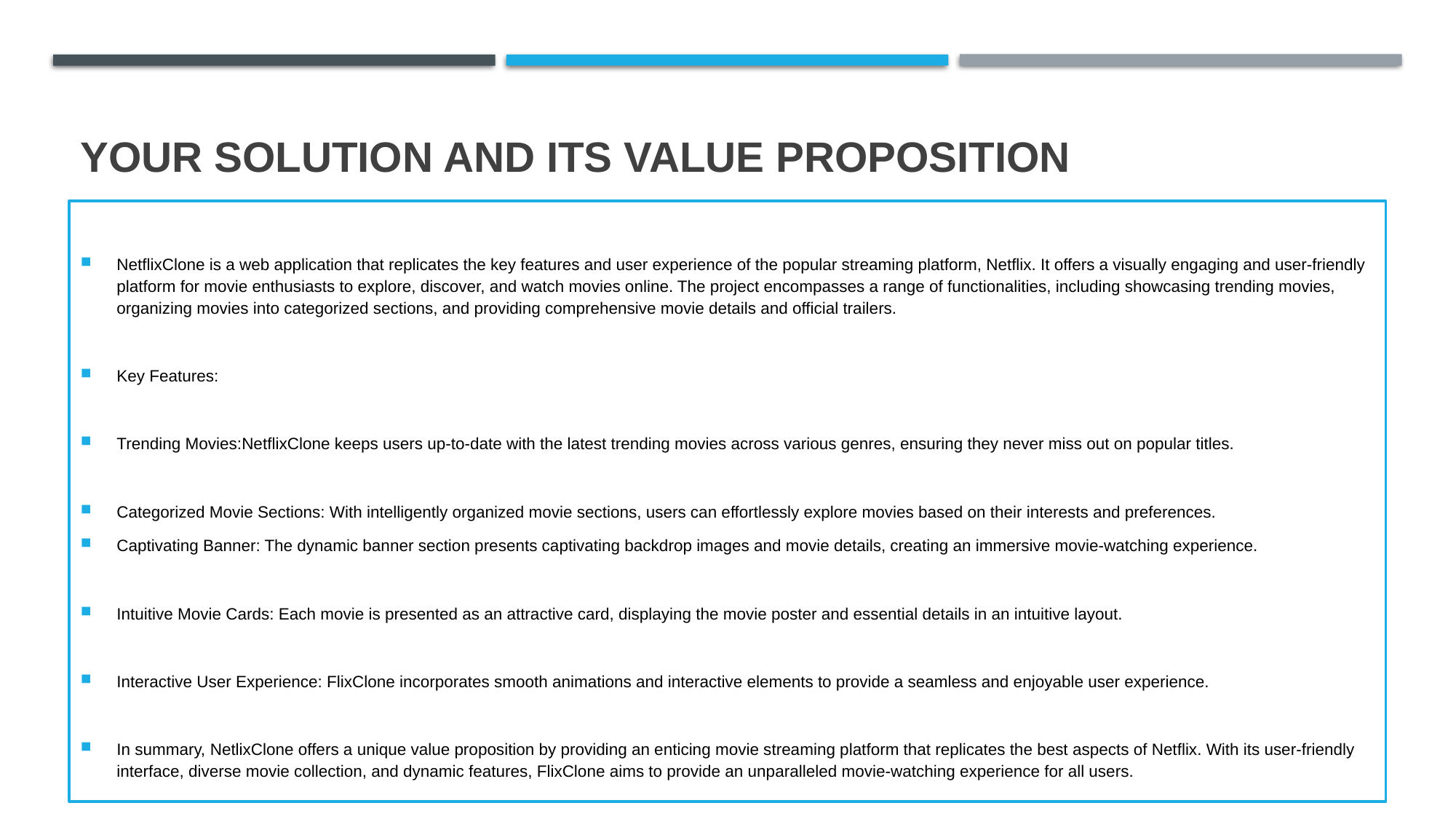

# YOUR SOLUTION AND ITS VALUE PROPOSITION

NetflixClone is a web application that replicates the key features and user experience of the popular streaming platform, Netflix. It offers a visually engaging and user-friendly platform for movie enthusiasts to explore, discover, and watch movies online. The project encompasses a range of functionalities, including showcasing trending movies, organizing movies into categorized sections, and providing comprehensive movie details and official trailers.

Key Features:

Trending Movies:NetflixClone keeps users up-to-date with the latest trending movies across various genres, ensuring they never miss out on popular titles.

Categorized Movie Sections: With intelligently organized movie sections, users can effortlessly explore movies based on their interests and preferences.
Captivating Banner: The dynamic banner section presents captivating backdrop images and movie details, creating an immersive movie-watching experience.

Intuitive Movie Cards: Each movie is presented as an attractive card, displaying the movie poster and essential details in an intuitive layout.

Interactive User Experience: FlixClone incorporates smooth animations and interactive elements to provide a seamless and enjoyable user experience.

In summary, NetlixClone offers a unique value proposition by providing an enticing movie streaming platform that replicates the best aspects of Netflix. With its user-friendly interface, diverse movie collection, and dynamic features, FlixClone aims to provide an unparalleled movie-watching experience for all users.